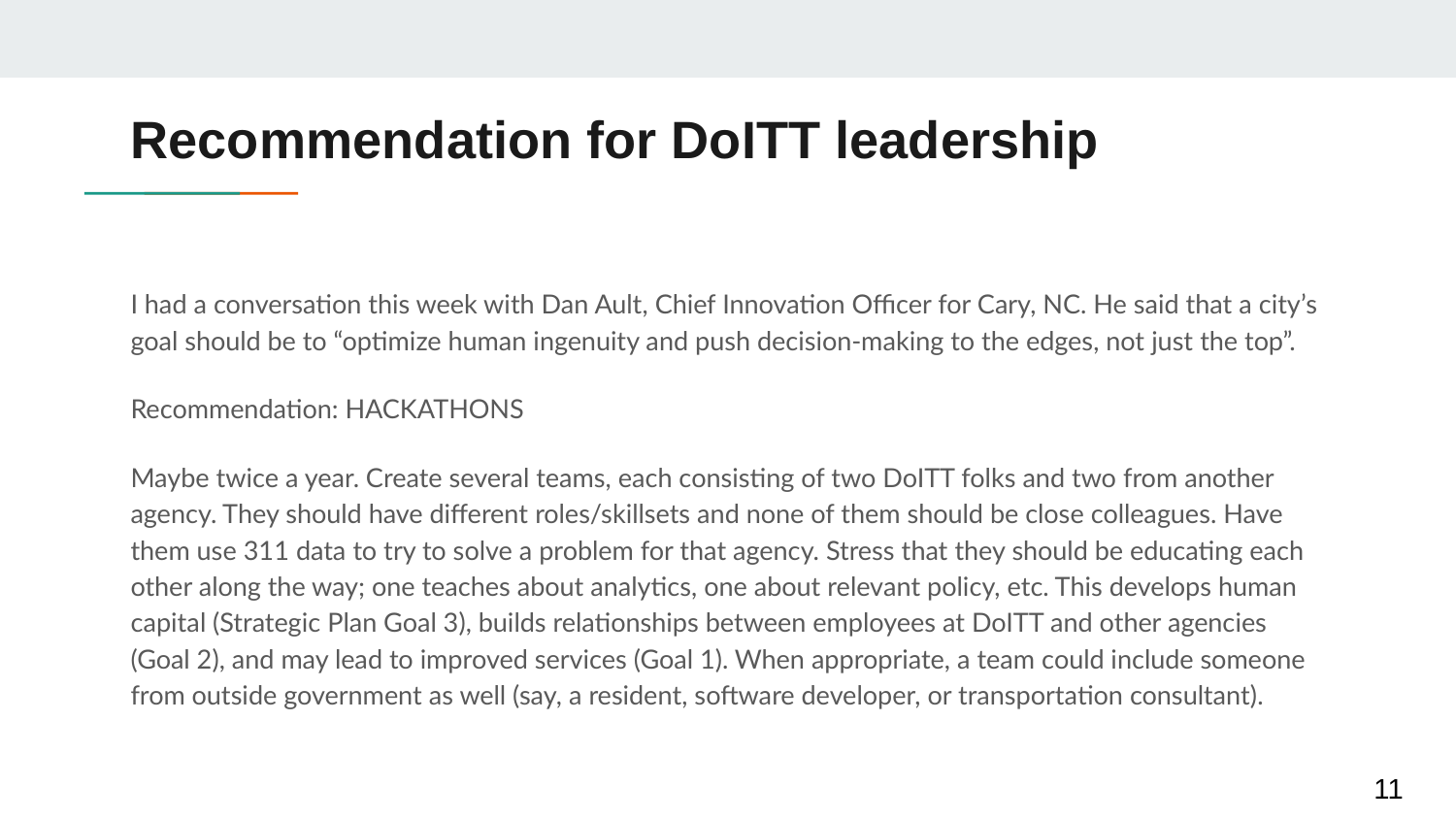

# Recommendation for DoITT leadership
I had a conversation this week with Dan Ault, Chief Innovation Officer for Cary, NC. He said that a city’s goal should be to “optimize human ingenuity and push decision-making to the edges, not just the top”.
Recommendation: HACKATHONS
Maybe twice a year. Create several teams, each consisting of two DoITT folks and two from another agency. They should have different roles/skillsets and none of them should be close colleagues. Have them use 311 data to try to solve a problem for that agency. Stress that they should be educating each other along the way; one teaches about analytics, one about relevant policy, etc. This develops human capital (Strategic Plan Goal 3), builds relationships between employees at DoITT and other agencies (Goal 2), and may lead to improved services (Goal 1). When appropriate, a team could include someone from outside government as well (say, a resident, software developer, or transportation consultant).
11